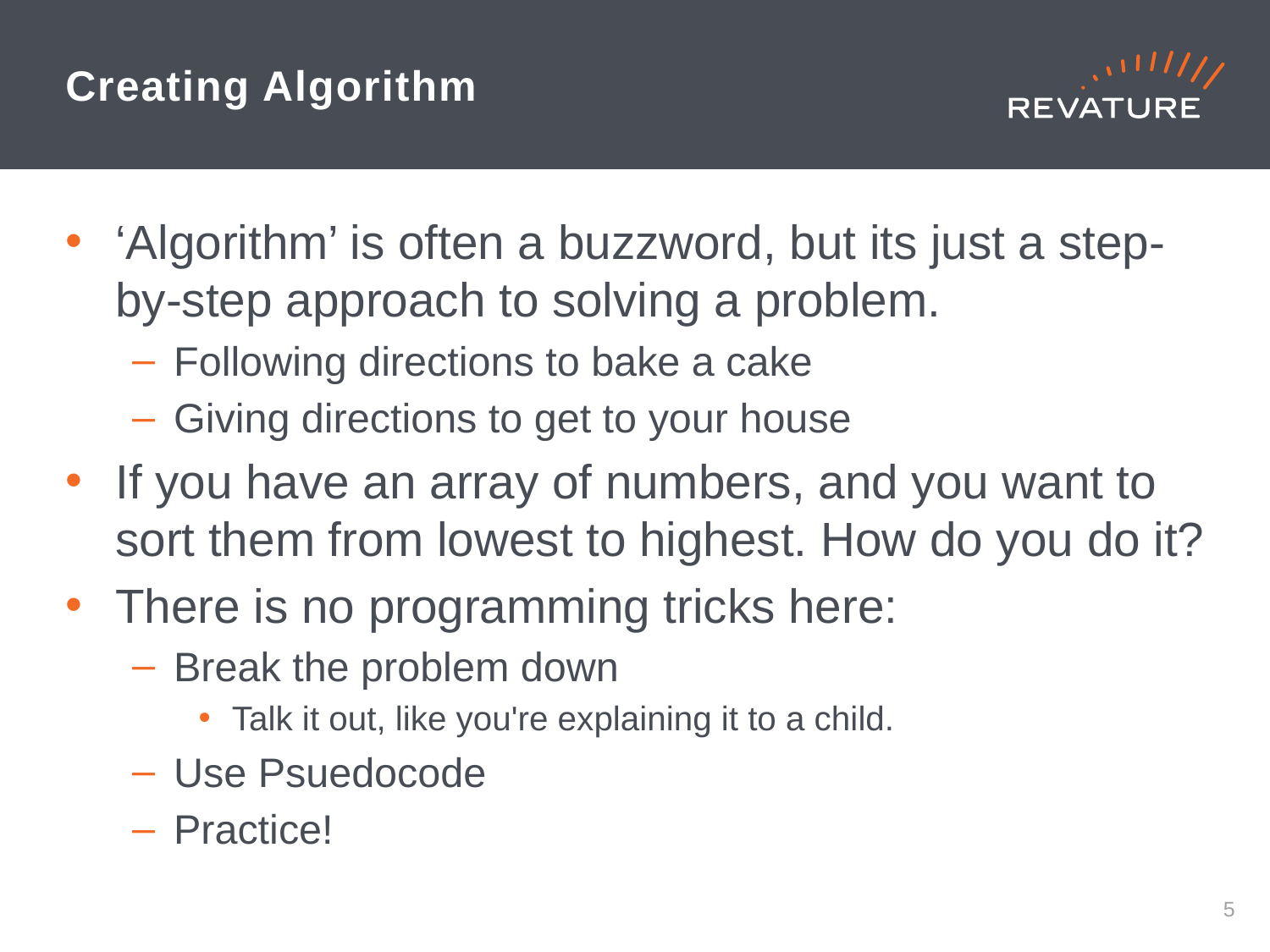

# Creating Algorithm
‘Algorithm’ is often a buzzword, but its just a step-by-step approach to solving a problem.
Following directions to bake a cake
Giving directions to get to your house
If you have an array of numbers, and you want to sort them from lowest to highest. How do you do it?
There is no programming tricks here:
Break the problem down
Talk it out, like you're explaining it to a child.
Use Psuedocode
Practice!
5